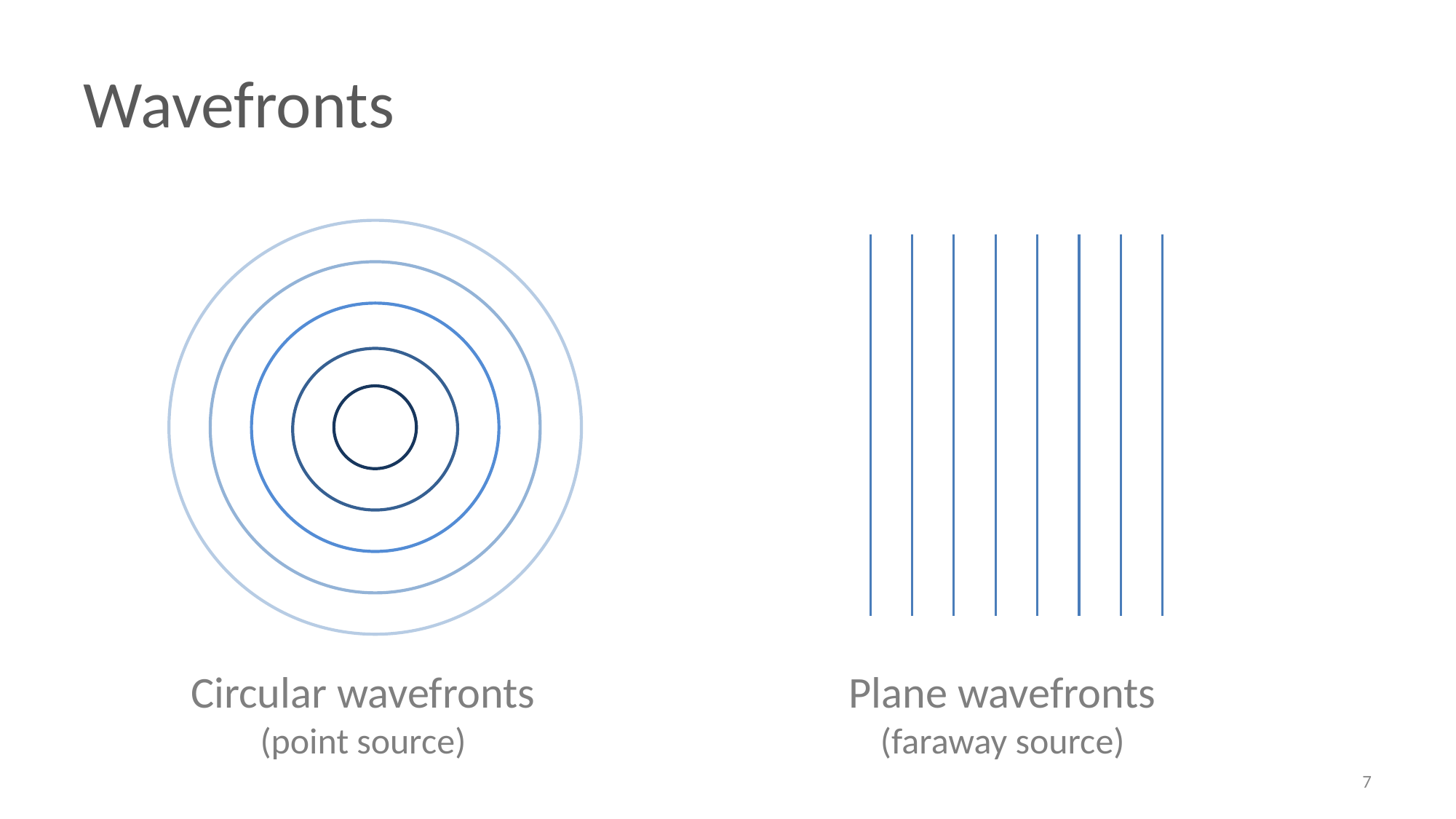

Wavefronts

Circular wavefronts
(point source)
Plane wavefronts
(faraway source)
7